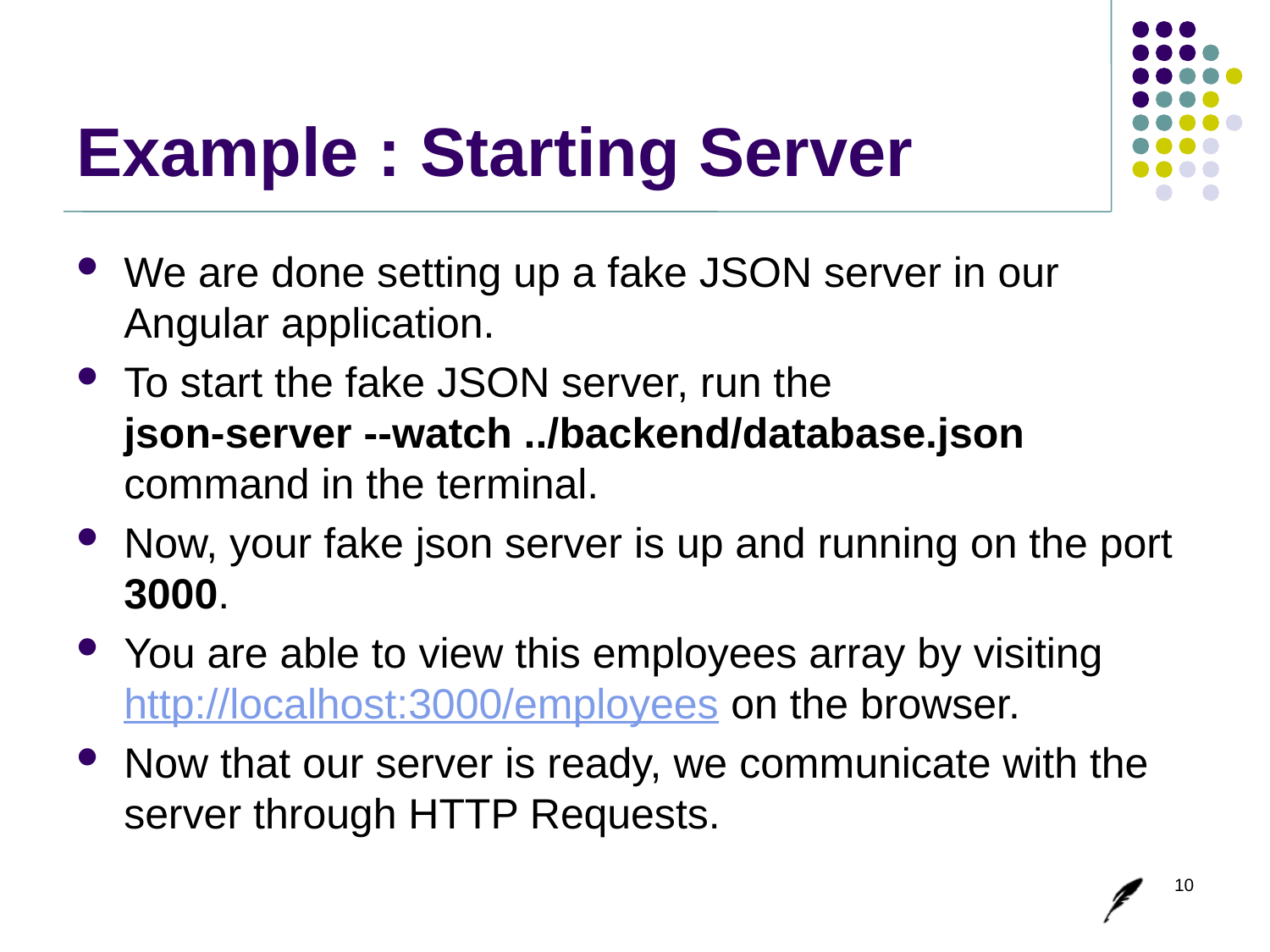

# Example : Starting Server
We are done setting up a fake JSON server in our Angular application.
To start the fake JSON server, run the
json-server --watch ../backend/database.json command in the terminal.
Now, your fake json server is up and running on the port 3000.
You are able to view this employees array by visiting http://localhost:3000/employees on the browser.
Now that our server is ready, we communicate with the server through HTTP Requests.
10